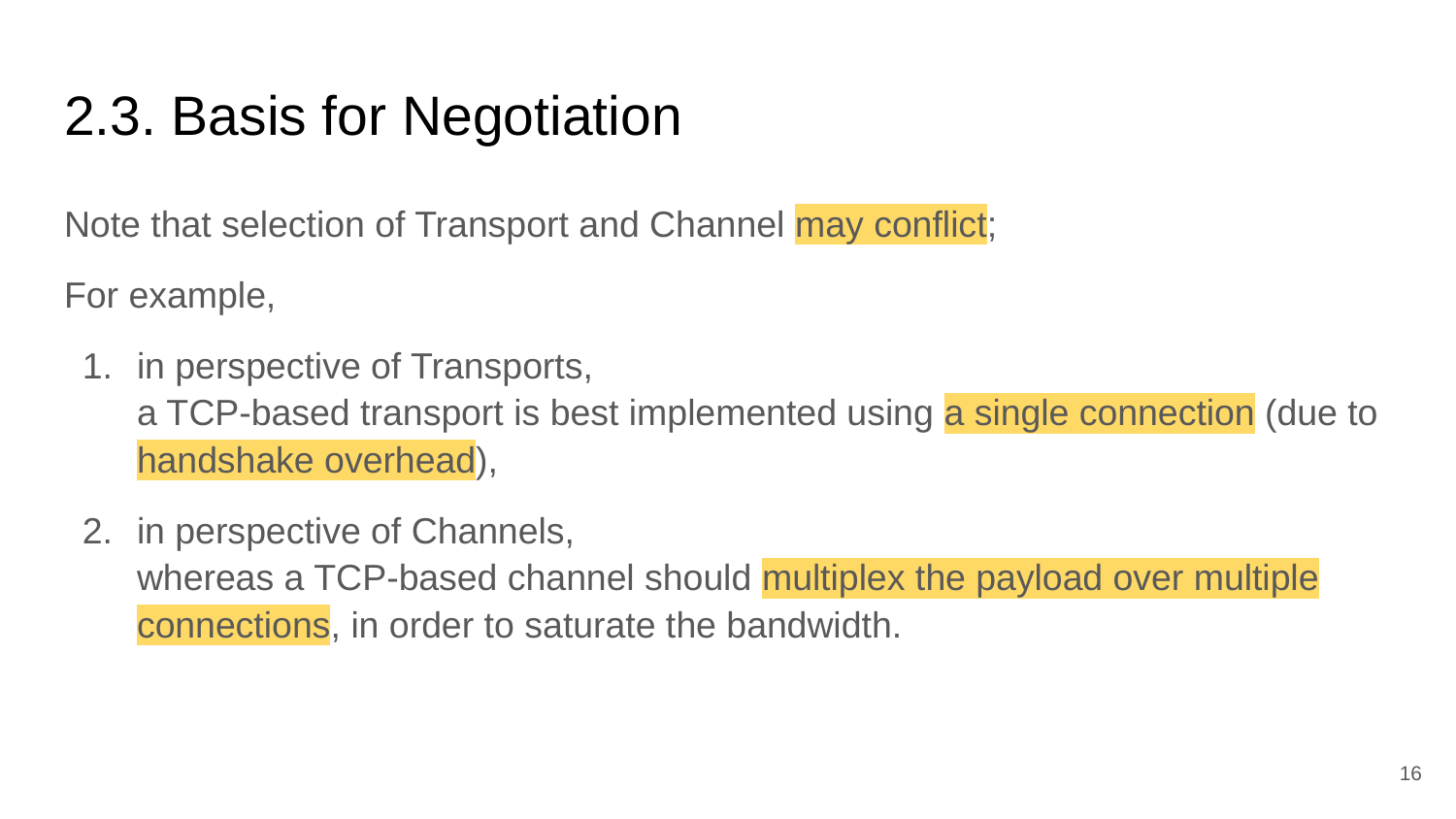

# 2.3. Basis for Negotiation
Note that selection of Transport and Channel may conflict;
For example,
in perspective of Transports,
a TCP-based transport is best implemented using a single connection (due to handshake overhead),
in perspective of Channels,
whereas a TCP-based channel should multiplex the payload over multiple connections, in order to saturate the bandwidth.
16